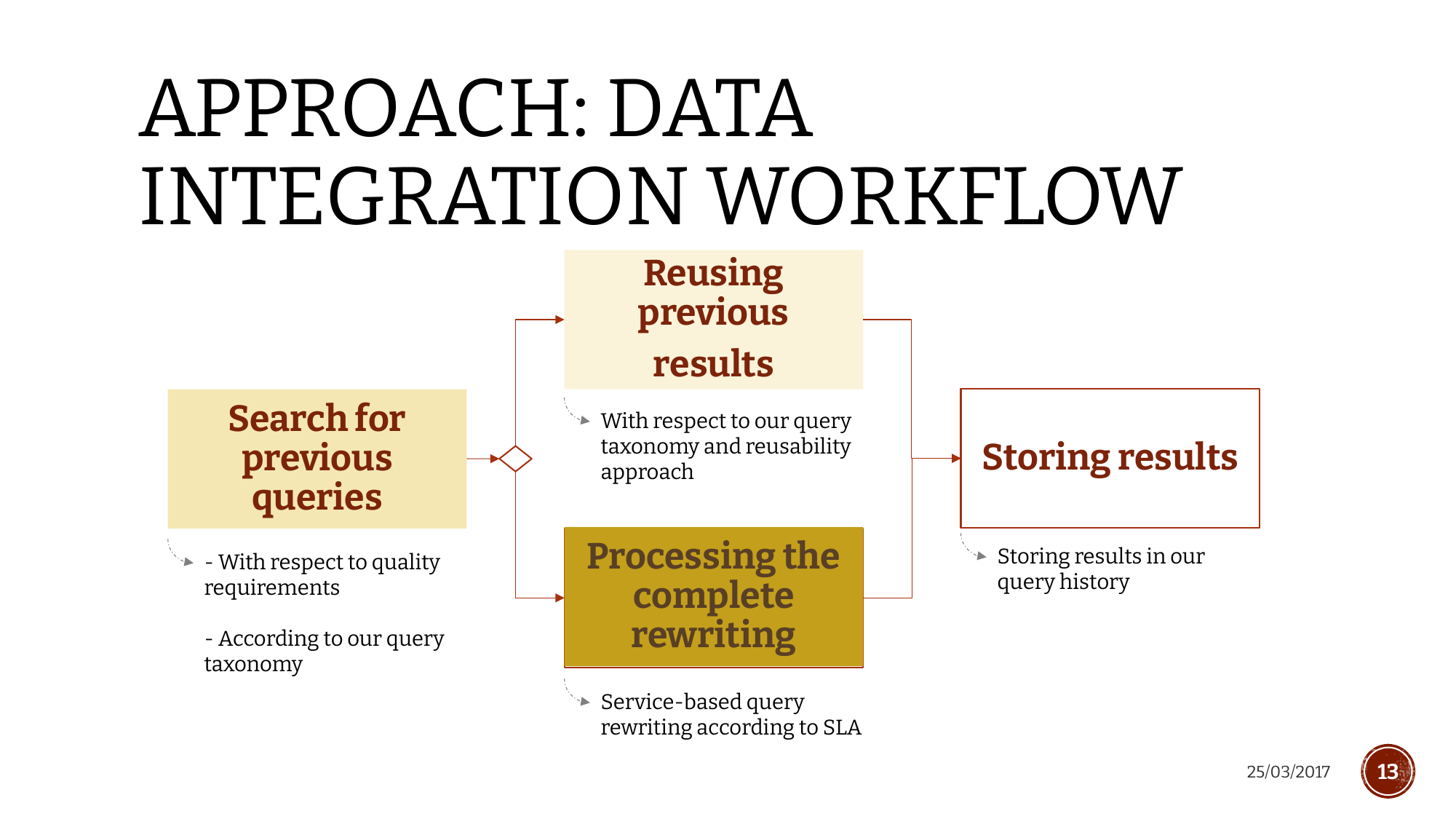

# Approach: data integration workflow
Reusing previous
results

Storing results

Search for previous queries
With respect to our query taxonomy and reusability approach

Processing the complete rewriting

Storing results in our query history
- With respect to quality requirements

- According to our query taxonomy

Service-based query rewriting according to SLA
25/03/2017
13